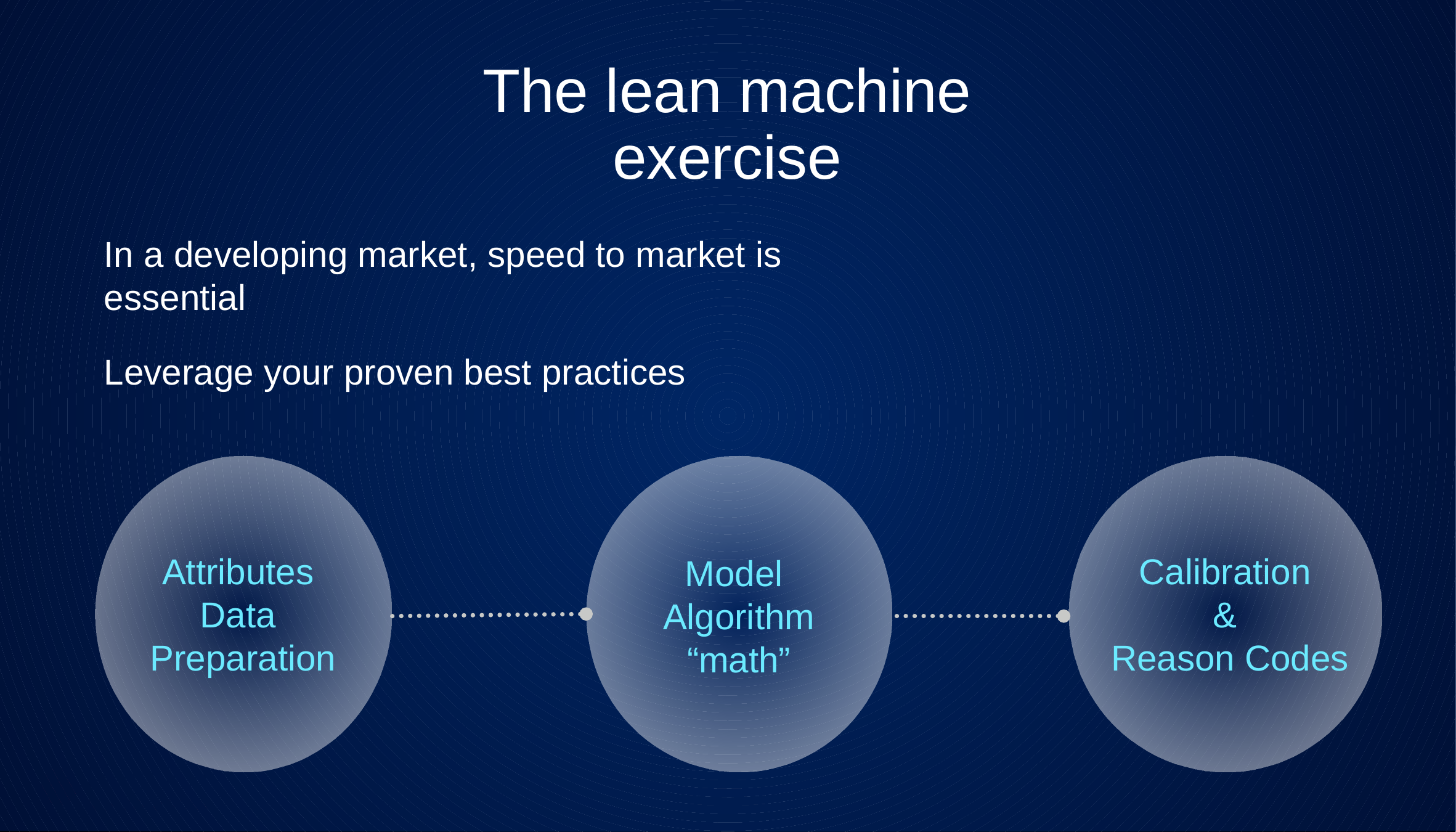

The lean machine exercise
In a developing market, speed to market is essential
Leverage your proven best practices

Calibration
&
Reason Codes
Attributes
Data
Preparation
Model
Algorithm
“math”